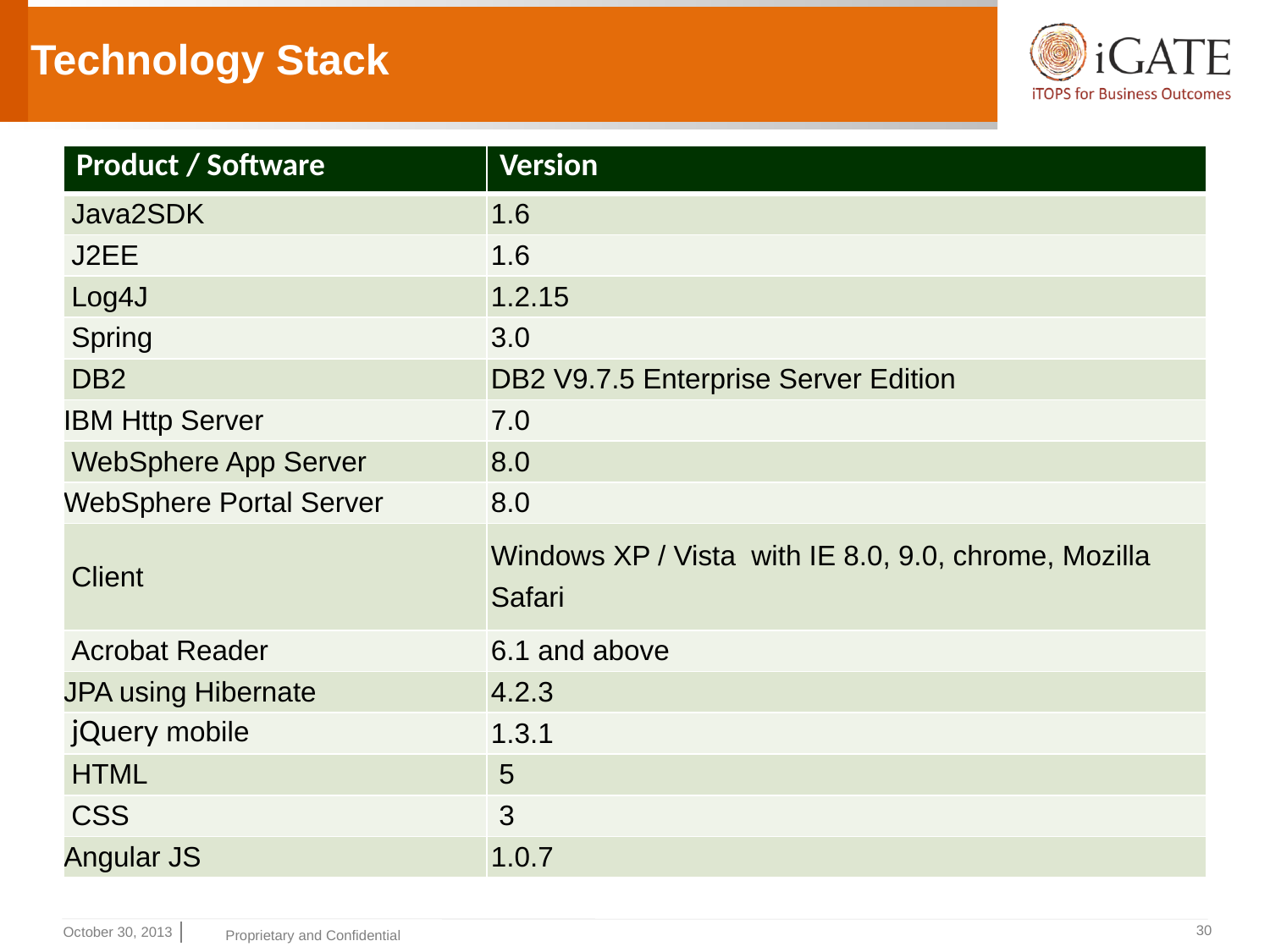

# Technology Stack
| Product / Software | Version |
| --- | --- |
| Java2SDK | 1.6 |
| J2EE | 1.6 |
| Log4J | 1.2.15 |
| Spring | 3.0 |
| DB2 | DB2 V9.7.5 Enterprise Server Edition |
| IBM Http Server | 7.0 |
| WebSphere App Server | 8.0 |
| WebSphere Portal Server | 8.0 |
| Client | Windows XP / Vista with IE 8.0, 9.0, chrome, Mozilla Safari |
| Acrobat Reader | 6.1 and above |
| JPA using Hibernate | 4.2.3 |
| jQuery mobile | 1.3.1 |
| HTML | 5 |
| CSS | 3 |
| Angular JS | 1.0.7 |